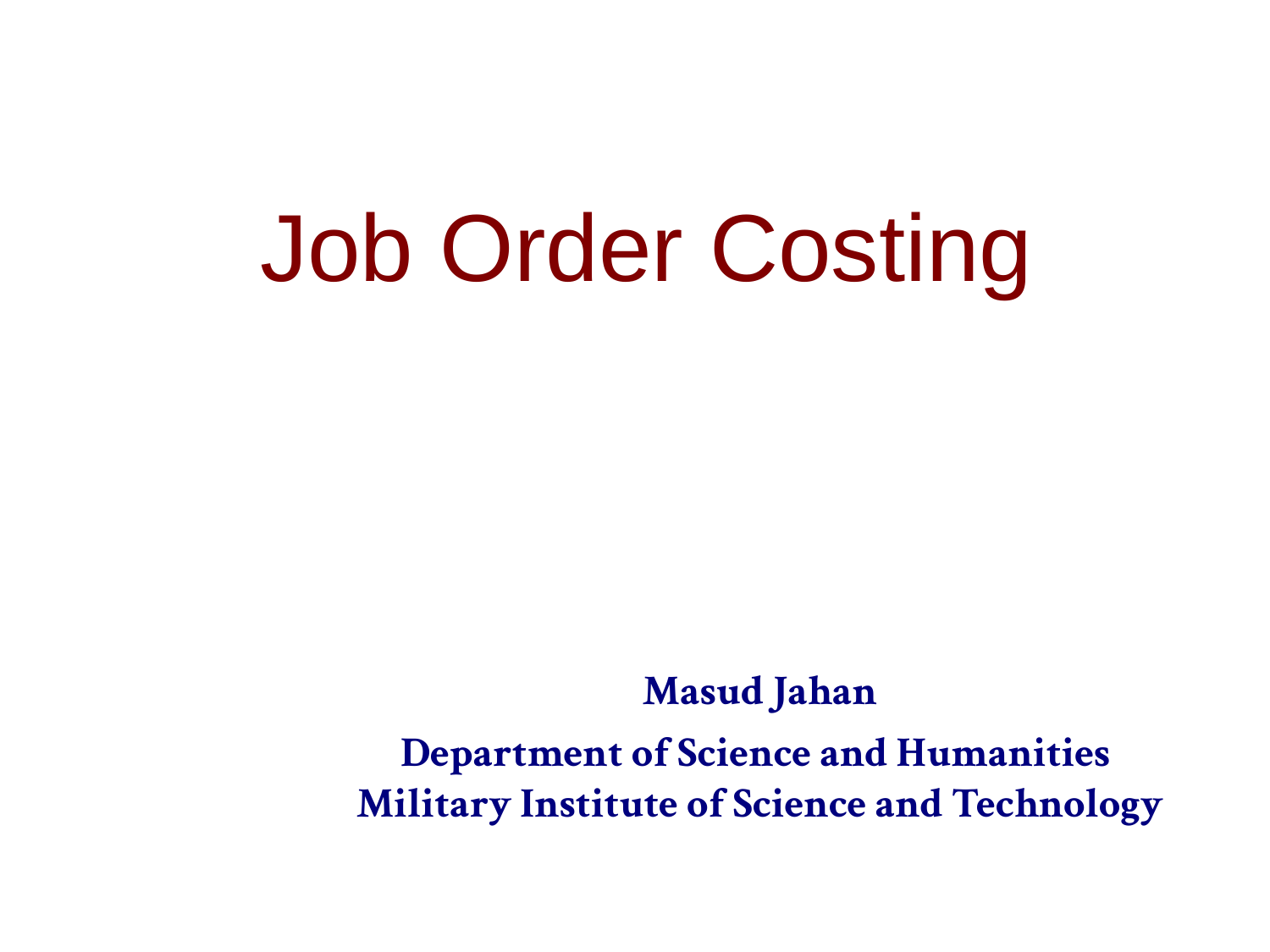

Job Order Costing
Masud Jahan
Department of Science and Humanities
Military Institute of Science and Technology